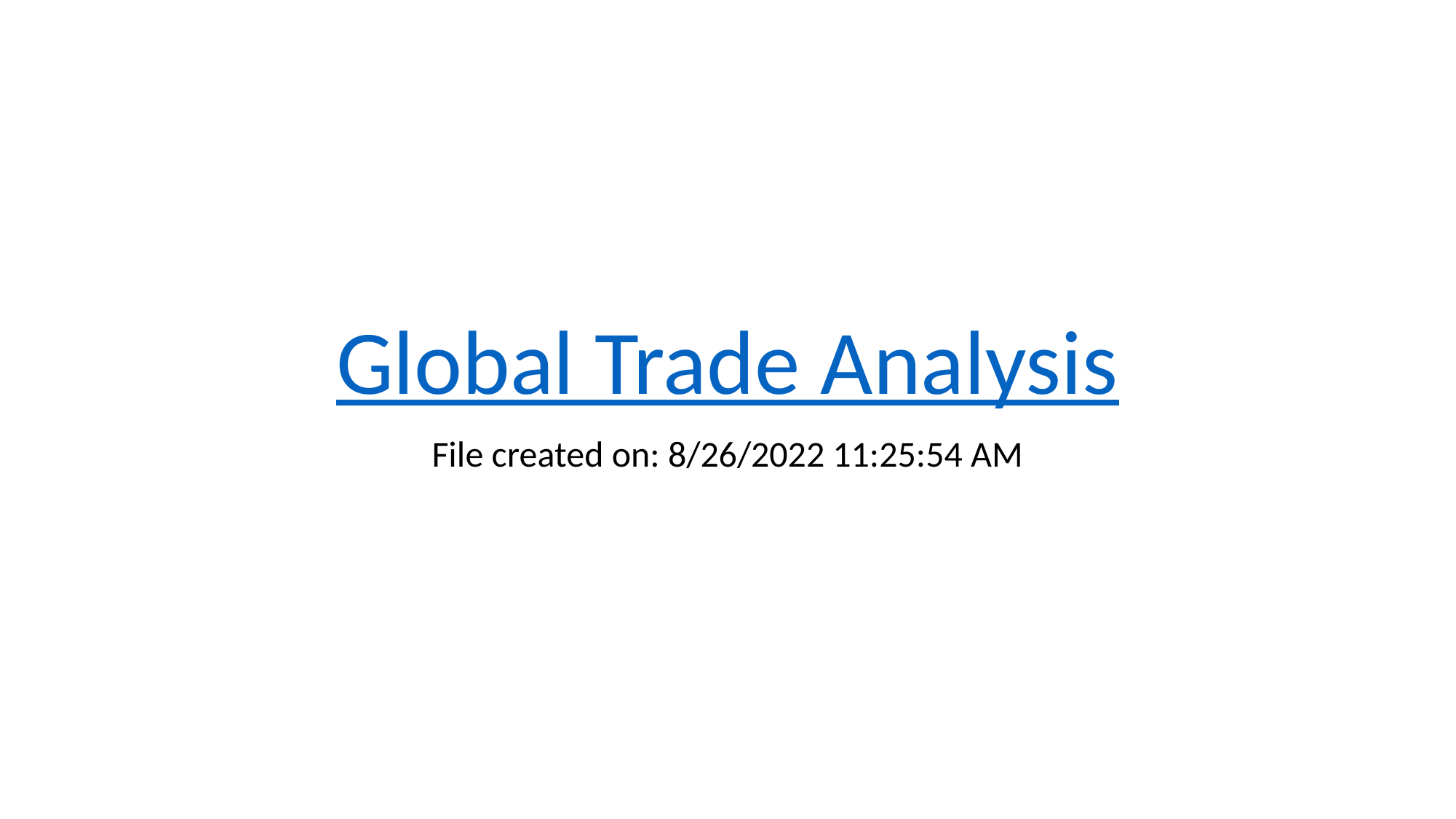

# Global Trade Analysis
File created on: 8/26/2022 11:25:54 AM